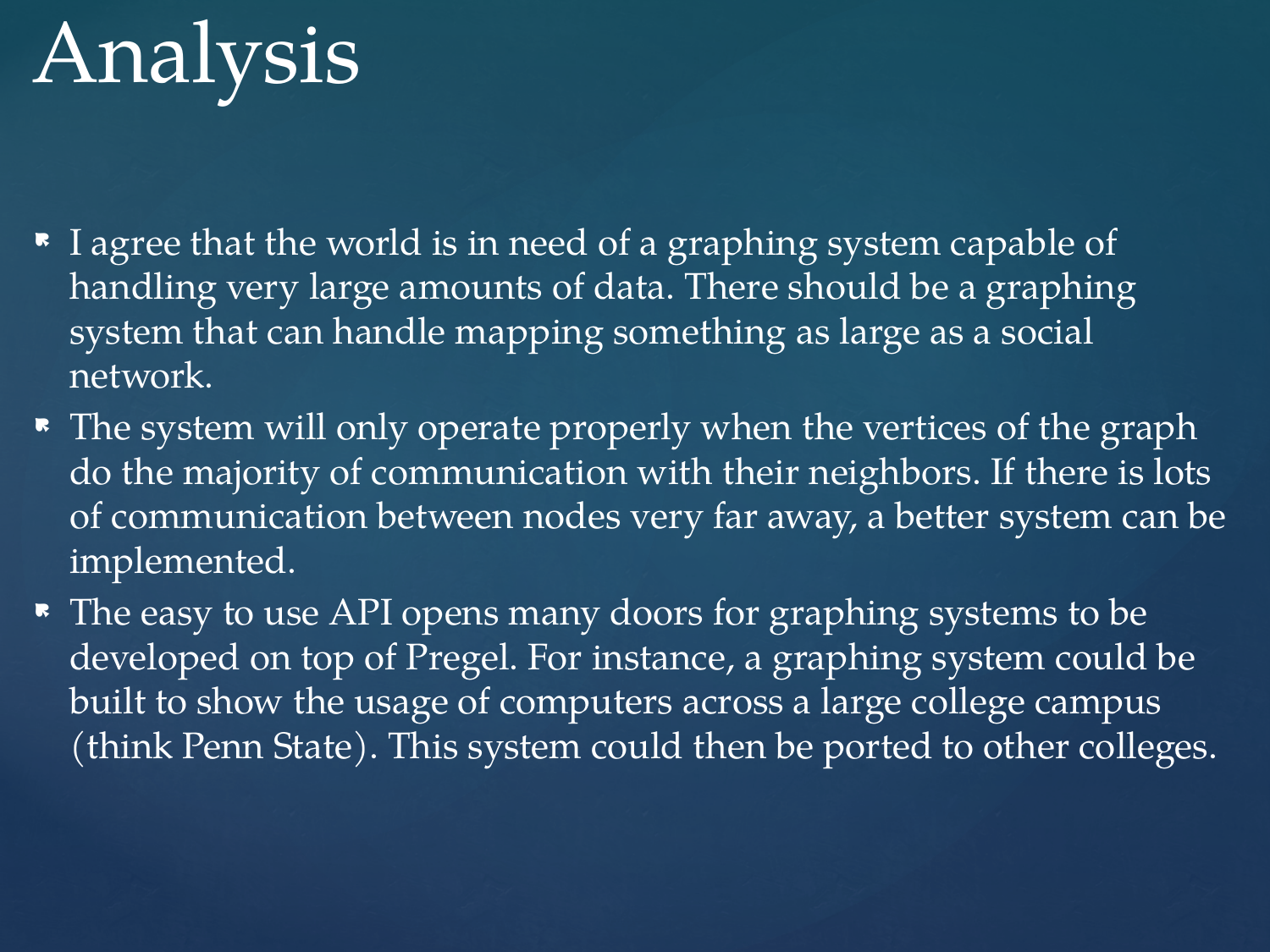

# Analysis
I agree that the world is in need of a graphing system capable of handling very large amounts of data. There should be a graphing system that can handle mapping something as large as a social network.
The system will only operate properly when the vertices of the graph do the majority of communication with their neighbors. If there is lots of communication between nodes very far away, a better system can be implemented.
The easy to use API opens many doors for graphing systems to be developed on top of Pregel. For instance, a graphing system could be built to show the usage of computers across a large college campus (think Penn State). This system could then be ported to other colleges.